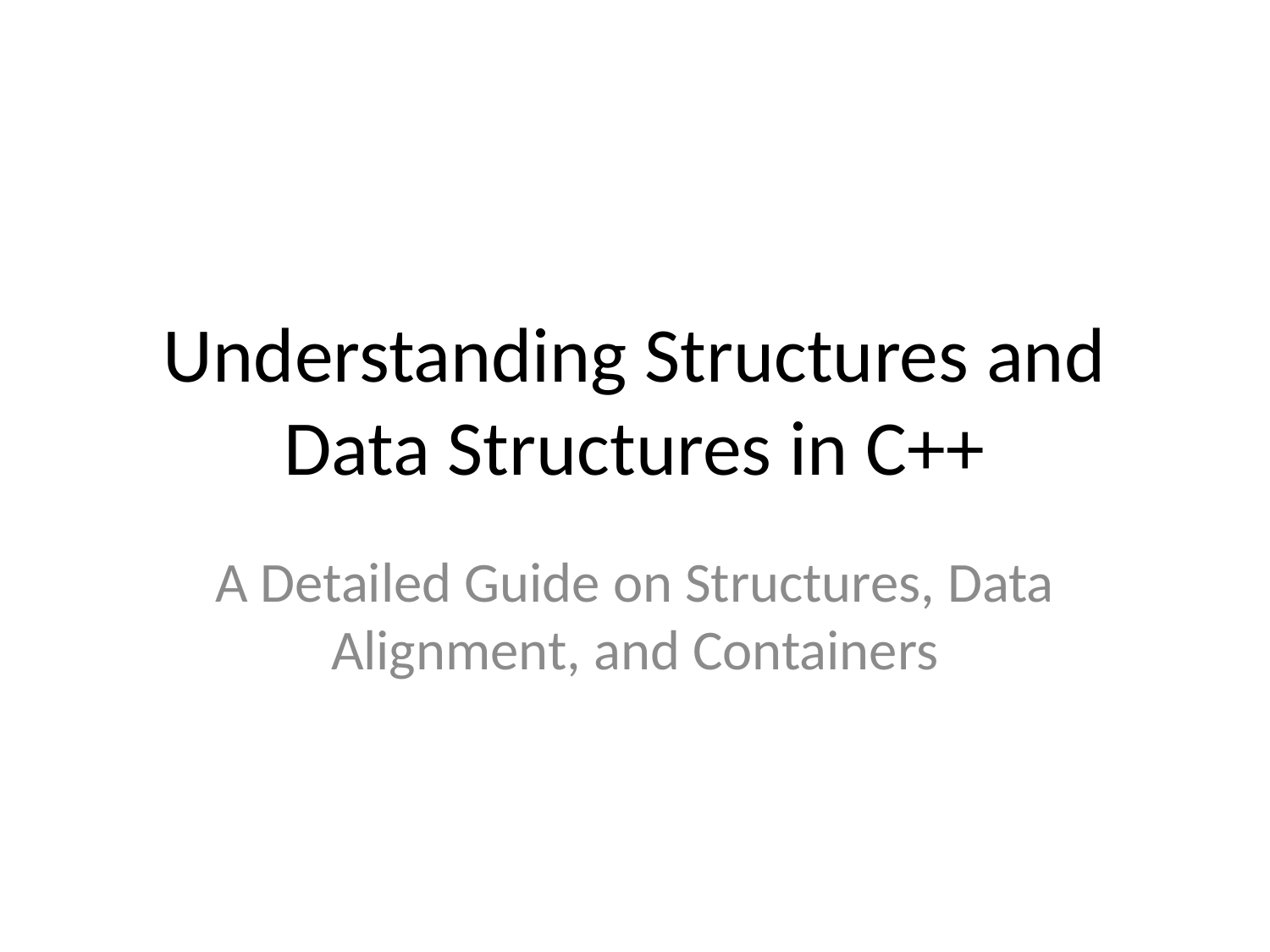

# Understanding Structures and Data Structures in C++
A Detailed Guide on Structures, Data Alignment, and Containers